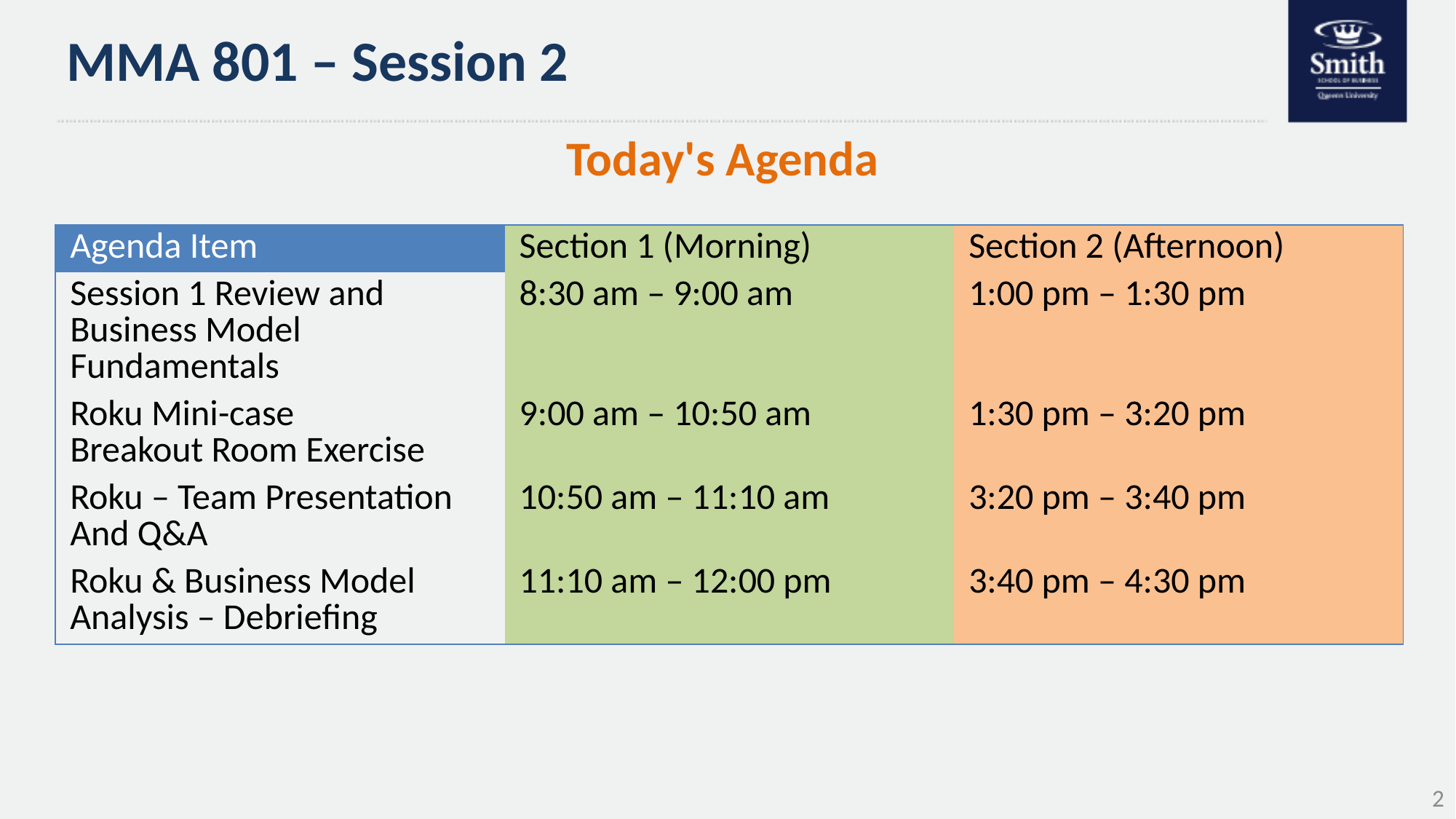

# MMA 801 – Session 2
Today's Agenda
| Agenda Item | Section 1 (Morning) | Section 2 (Afternoon) |
| --- | --- | --- |
| Session 1 Review and Business Model Fundamentals | 8:30 am – 9:00 am | 1:00 pm – 1:30 pm |
| Roku Mini-case Breakout Room Exercise | 9:00 am – 10:50 am | 1:30 pm – 3:20 pm |
| Roku – Team Presentation And Q&A | 10:50 am – 11:10 am | 3:20 pm – 3:40 pm |
| Roku & Business Model Analysis – Debriefing | 11:10 am – 12:00 pm | 3:40 pm – 4:30 pm |
2